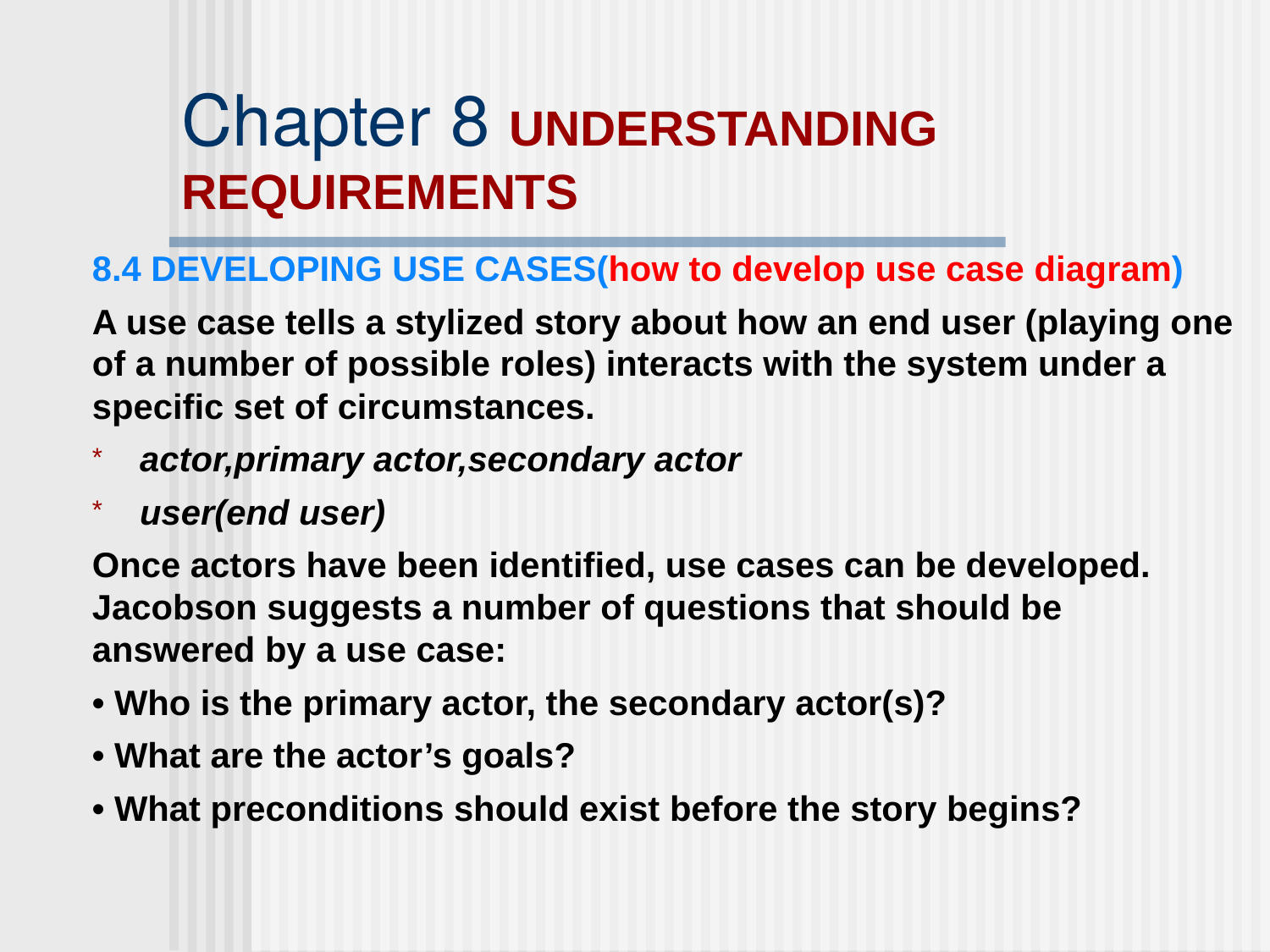

# Chapter 8 UNDERSTANDING REQUIREMENTS
8.4 DEVELOPING USE CASES(how to develop use case diagram)
A use case tells a stylized story about how an end user (playing one of a number of possible roles) interacts with the system under a specific set of circumstances.
actor,primary actor,secondary actor
user(end user)
Once actors have been identified, use cases can be developed. Jacobson suggests a number of questions that should be answered by a use case:
• Who is the primary actor, the secondary actor(s)?
• What are the actor’s goals?
• What preconditions should exist before the story begins?
16